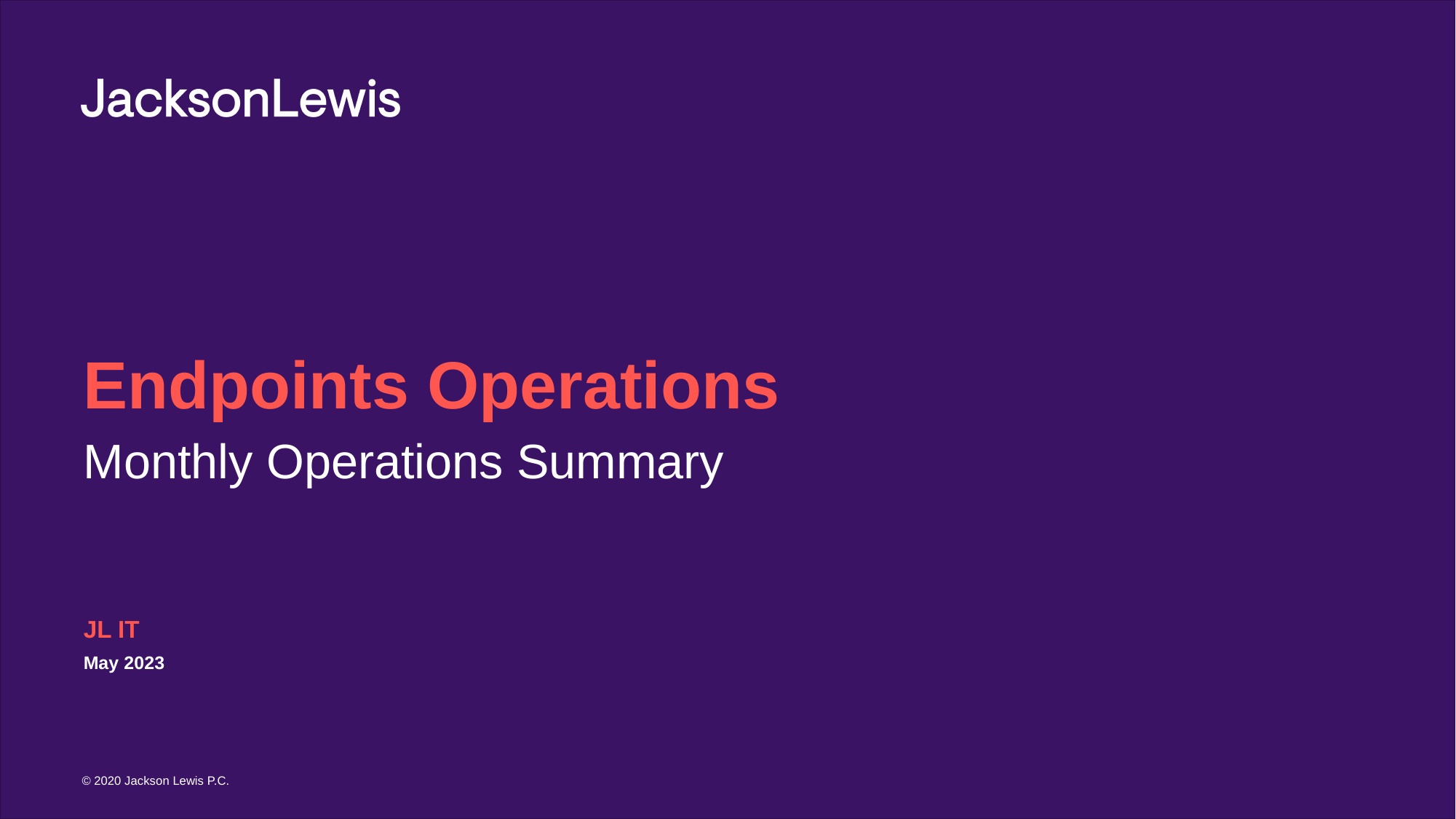

# Endpoints Operations
Monthly Operations Summary
JL IT
May 2023